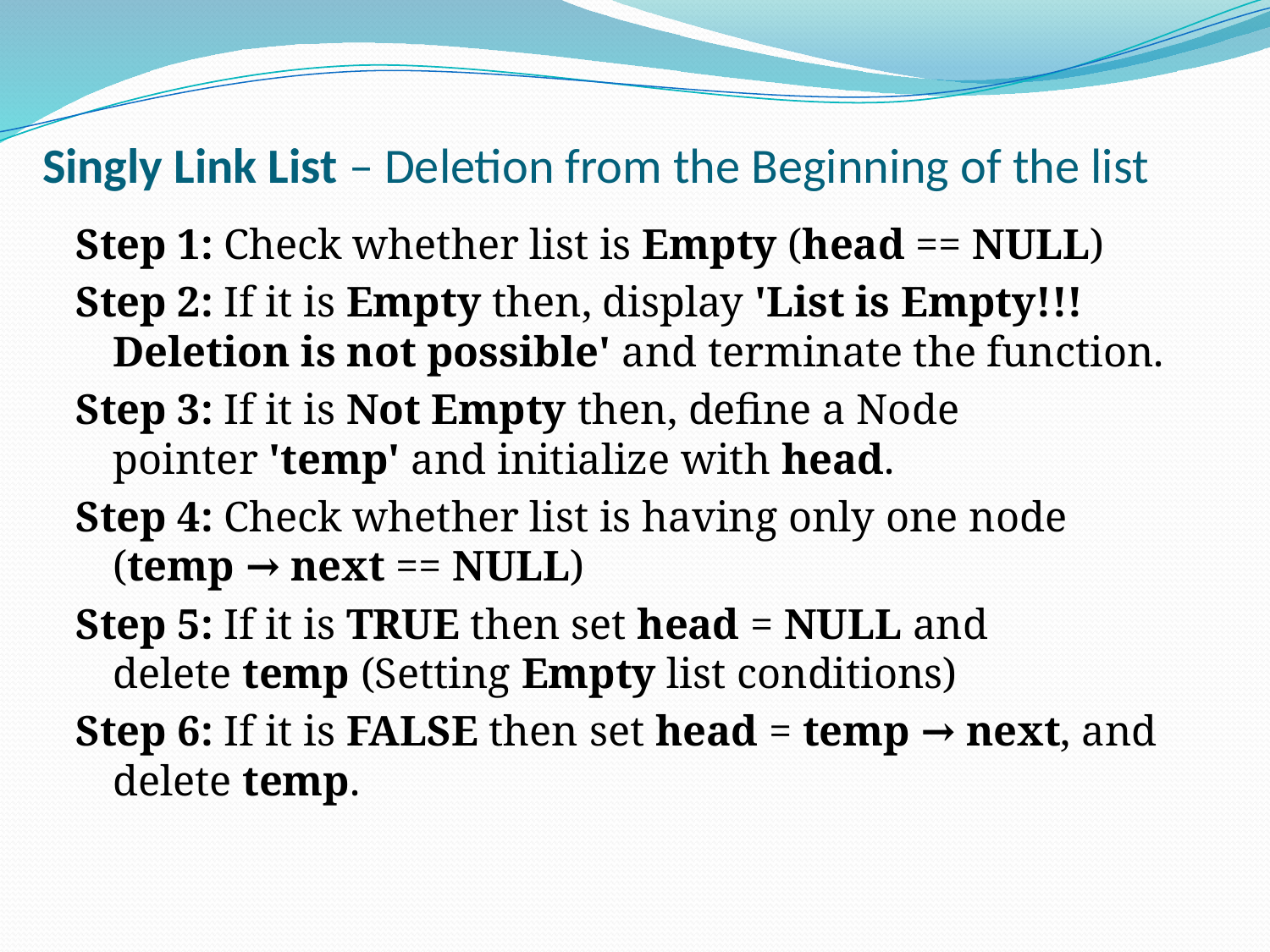

# Singly Link List – Deletion from the Beginning of the list
Step 1: Check whether list is Empty (head == NULL)
Step 2: If it is Empty then, display 'List is Empty!!! Deletion is not possible' and terminate the function.
Step 3: If it is Not Empty then, define a Node pointer 'temp' and initialize with head.
Step 4: Check whether list is having only one node (temp → next == NULL)
Step 5: If it is TRUE then set head = NULL and delete temp (Setting Empty list conditions)
Step 6: If it is FALSE then set head = temp → next, and delete temp.